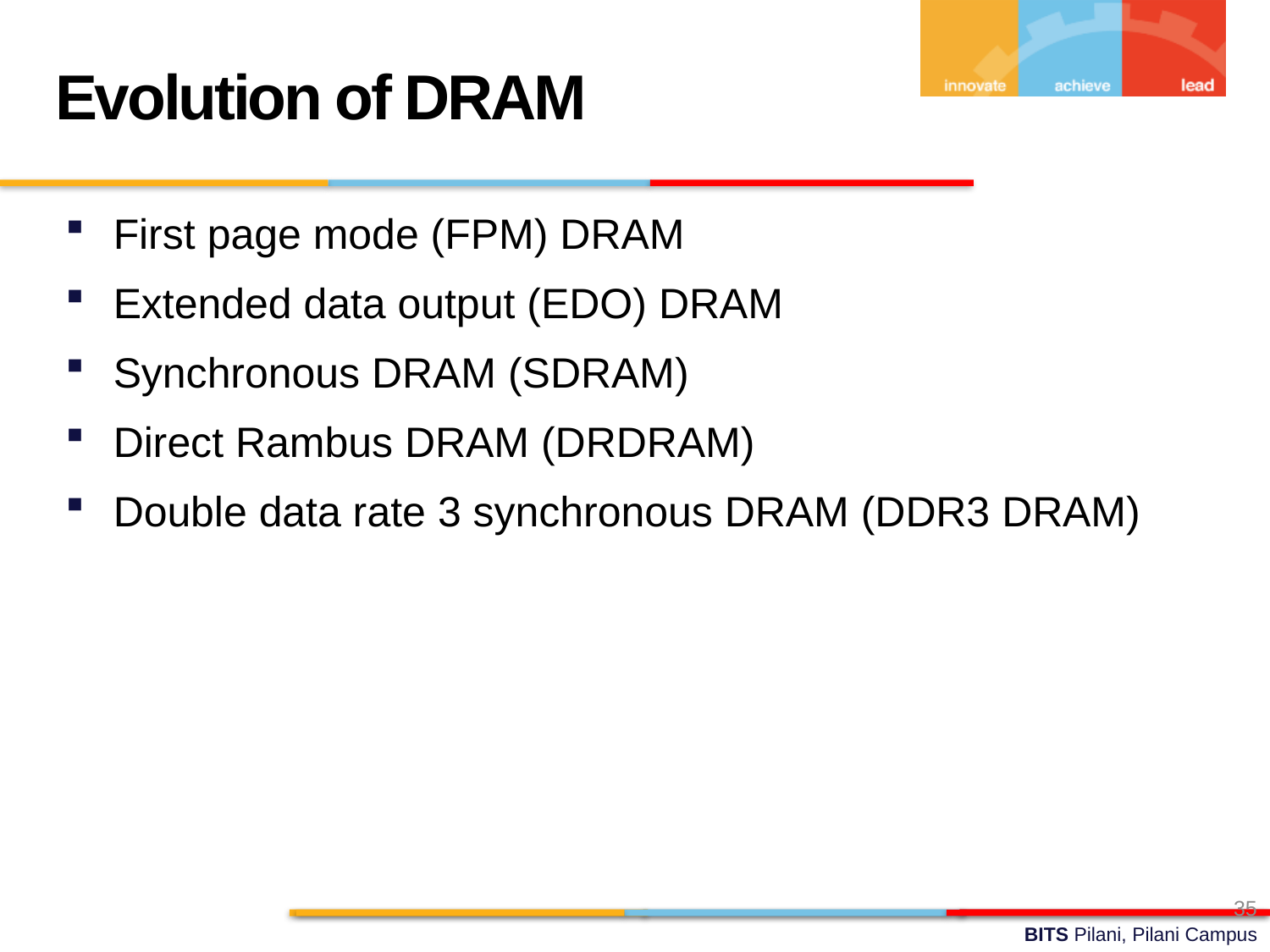

Evolution of DRAM
First page mode (FPM) DRAM
Extended data output (EDO) DRAM
Synchronous DRAM (SDRAM)
Direct Rambus DRAM (DRDRAM)
Double data rate 3 synchronous DRAM (DDR3 DRAM)
35